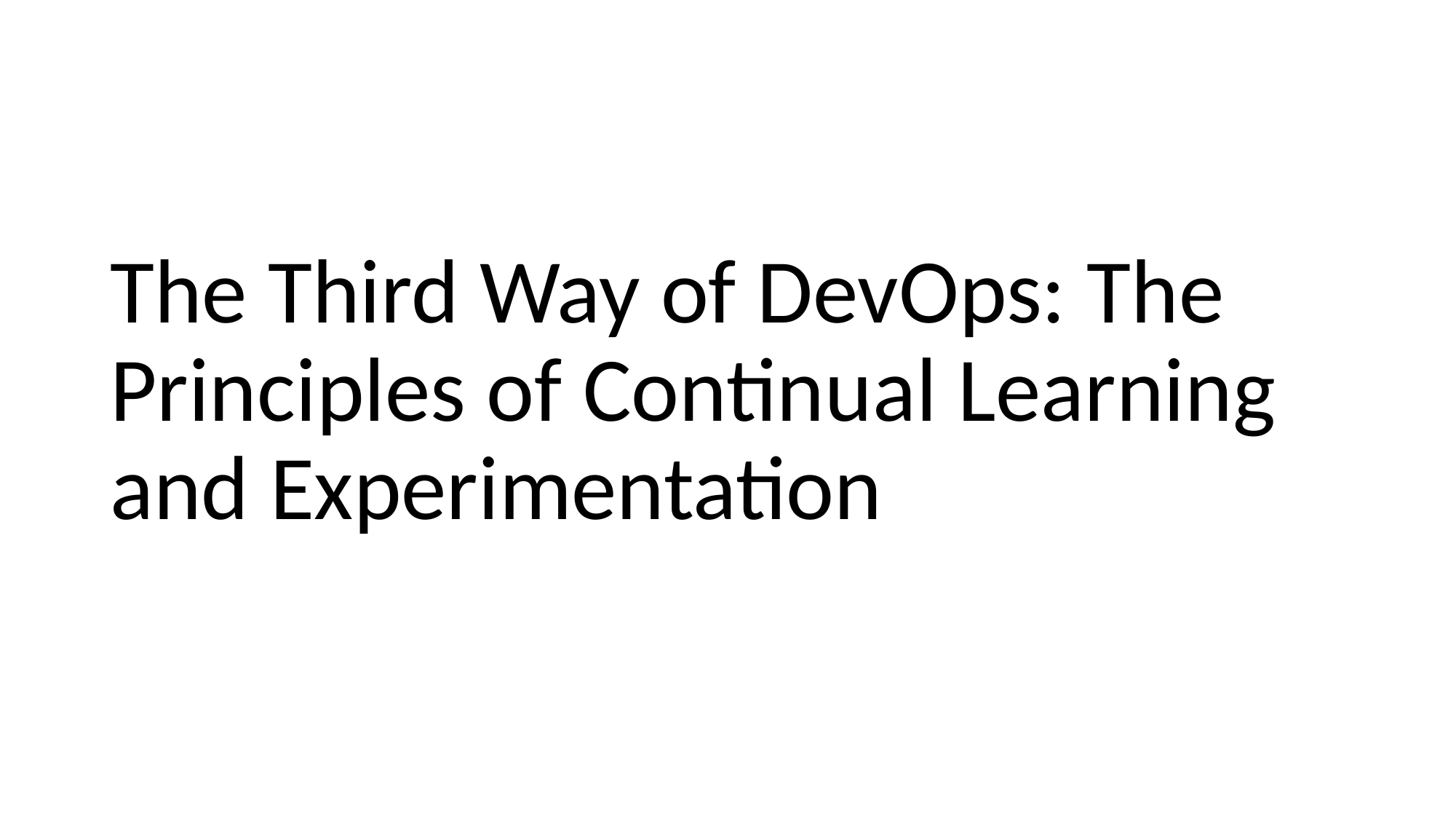

# The Third Way of DevOps: The Principles of Continual Learning and Experimentation